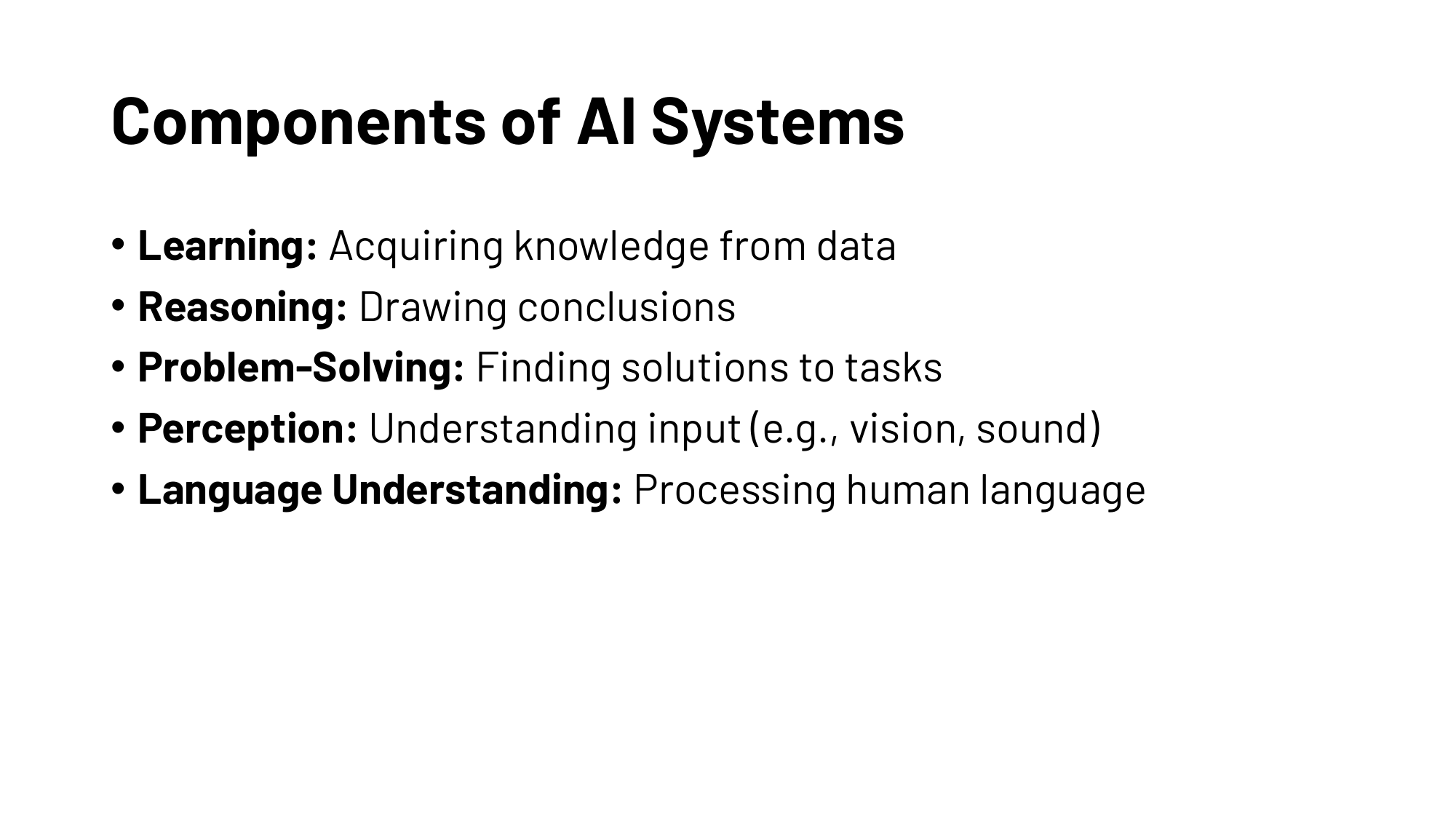

# Components of AI Systems
Learning: Acquiring knowledge from data
Reasoning: Drawing conclusions
Problem-Solving: Finding solutions to tasks
Perception: Understanding input (e.g., vision, sound)
Language Understanding: Processing human language